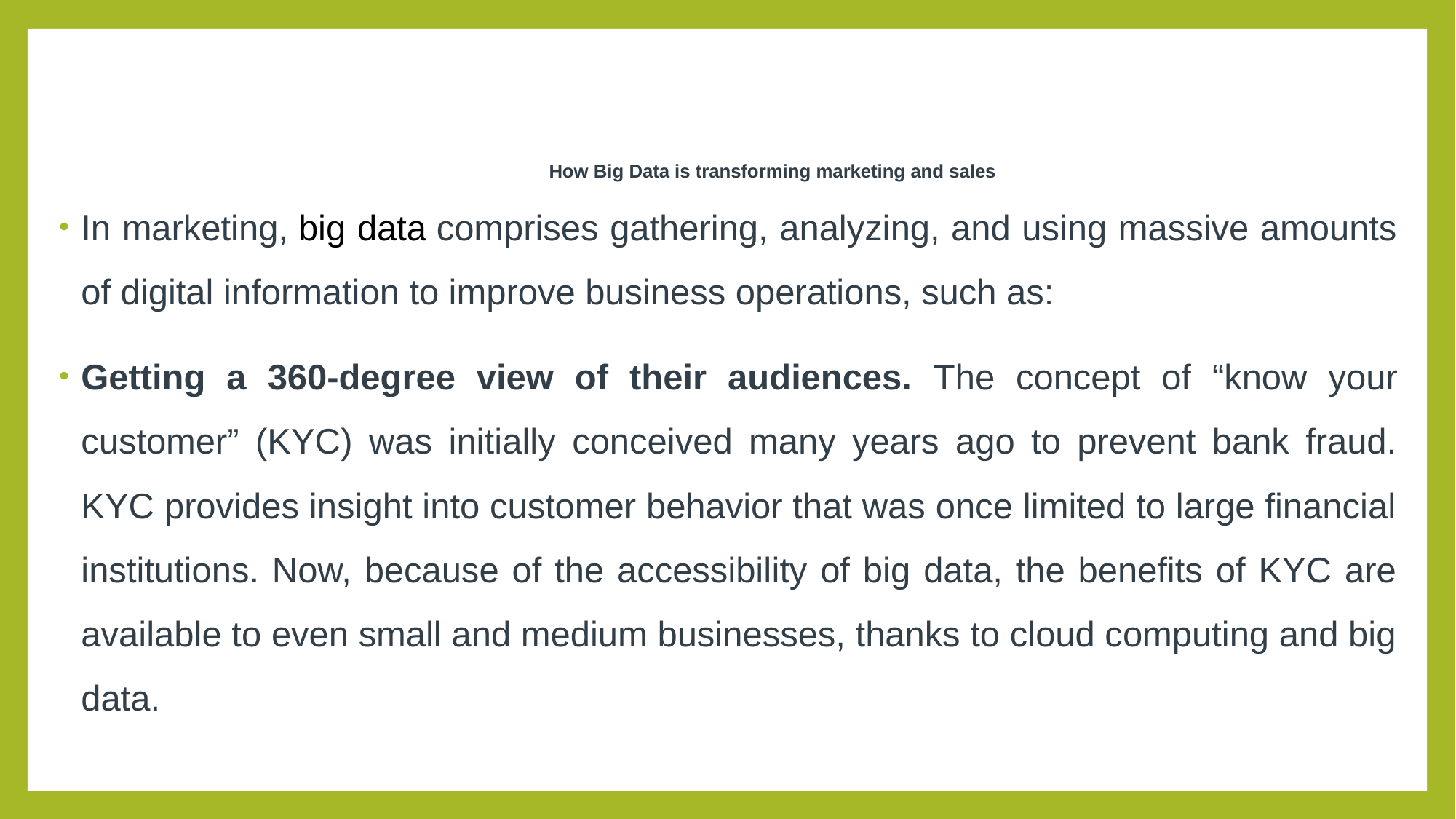

# How Big Data is transforming marketing and sales
In marketing, big data comprises gathering, analyzing, and using massive amounts of digital information to improve business operations, such as:
Getting a 360-degree view of their audiences. The concept of “know your customer” (KYC) was initially conceived many years ago to prevent bank fraud. KYC provides insight into customer behavior that was once limited to large financial institutions. Now, because of the accessibility of big data, the benefits of KYC are available to even small and medium businesses, thanks to cloud computing and big data.